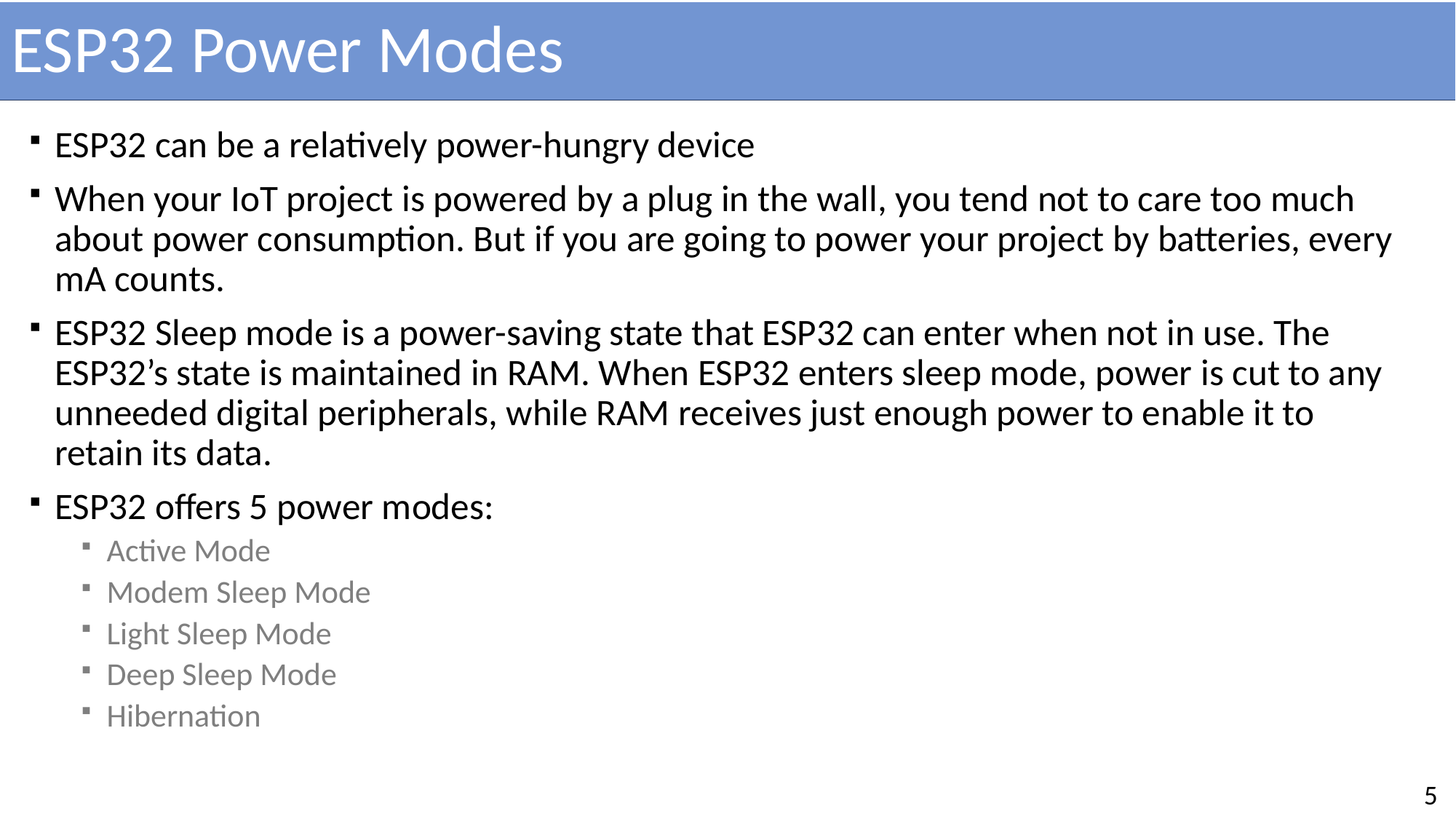

# ESP32 Power Modes
ESP32 can be a relatively power-hungry device
When your IoT project is powered by a plug in the wall, you tend not to care too much about power consumption. But if you are going to power your project by batteries, every mA counts.
ESP32 Sleep mode is a power-saving state that ESP32 can enter when not in use. The ESP32’s state is maintained in RAM. When ESP32 enters sleep mode, power is cut to any unneeded digital peripherals, while RAM receives just enough power to enable it to retain its data.
ESP32 offers 5 power modes:
Active Mode
Modem Sleep Mode
Light Sleep Mode
Deep Sleep Mode
Hibernation

5